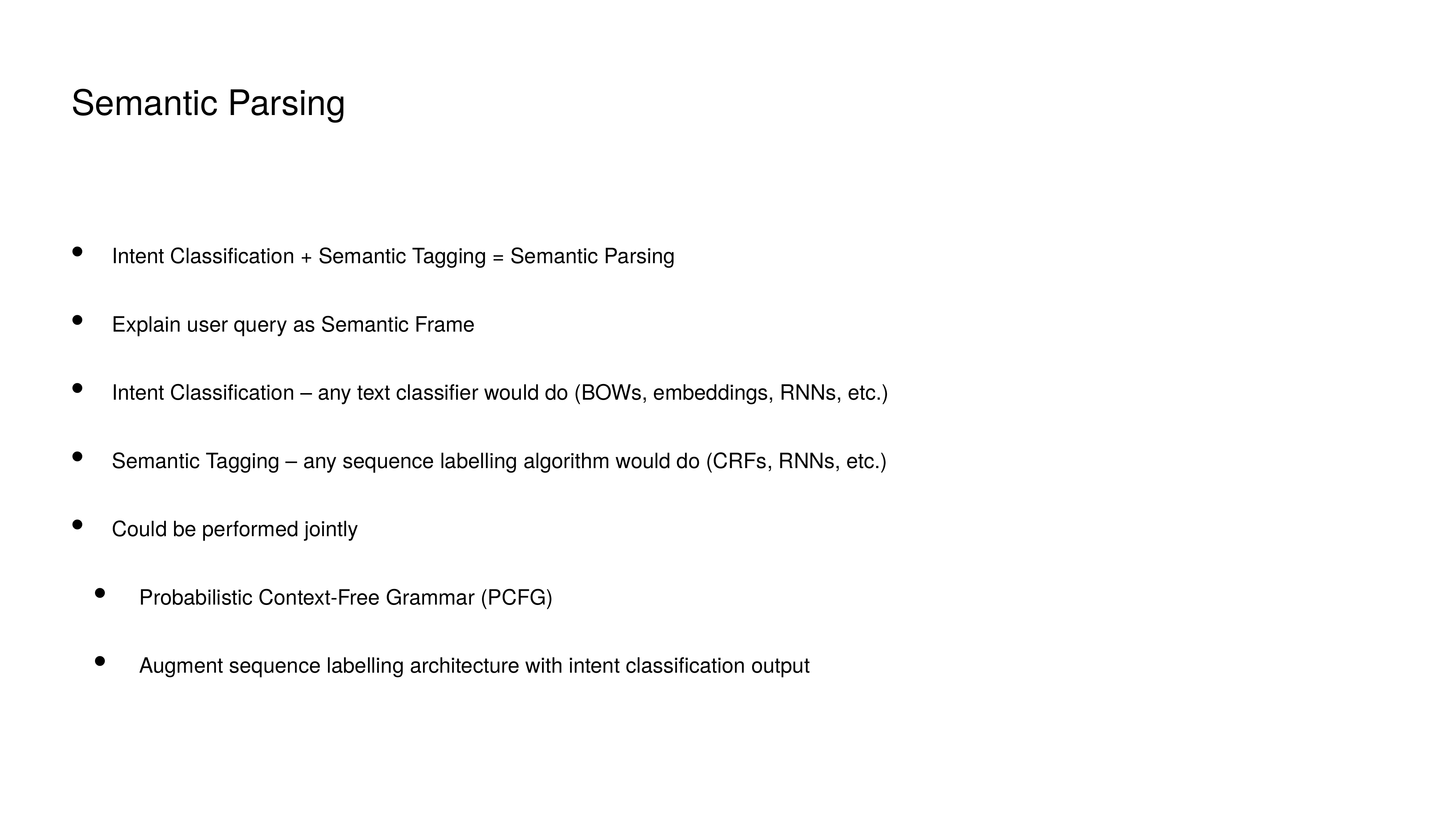

# Semantic Parsing
Intent Classification + Semantic Tagging = Semantic Parsing
Explain user query as Semantic Frame
Intent Classification – any text classifier would do (BOWs, embeddings, RNNs, etc.)
Semantic Tagging – any sequence labelling algorithm would do (CRFs, RNNs, etc.)
Could be performed jointly
Probabilistic Context-Free Grammar (PCFG)
Augment sequence labelling architecture with intent classification output